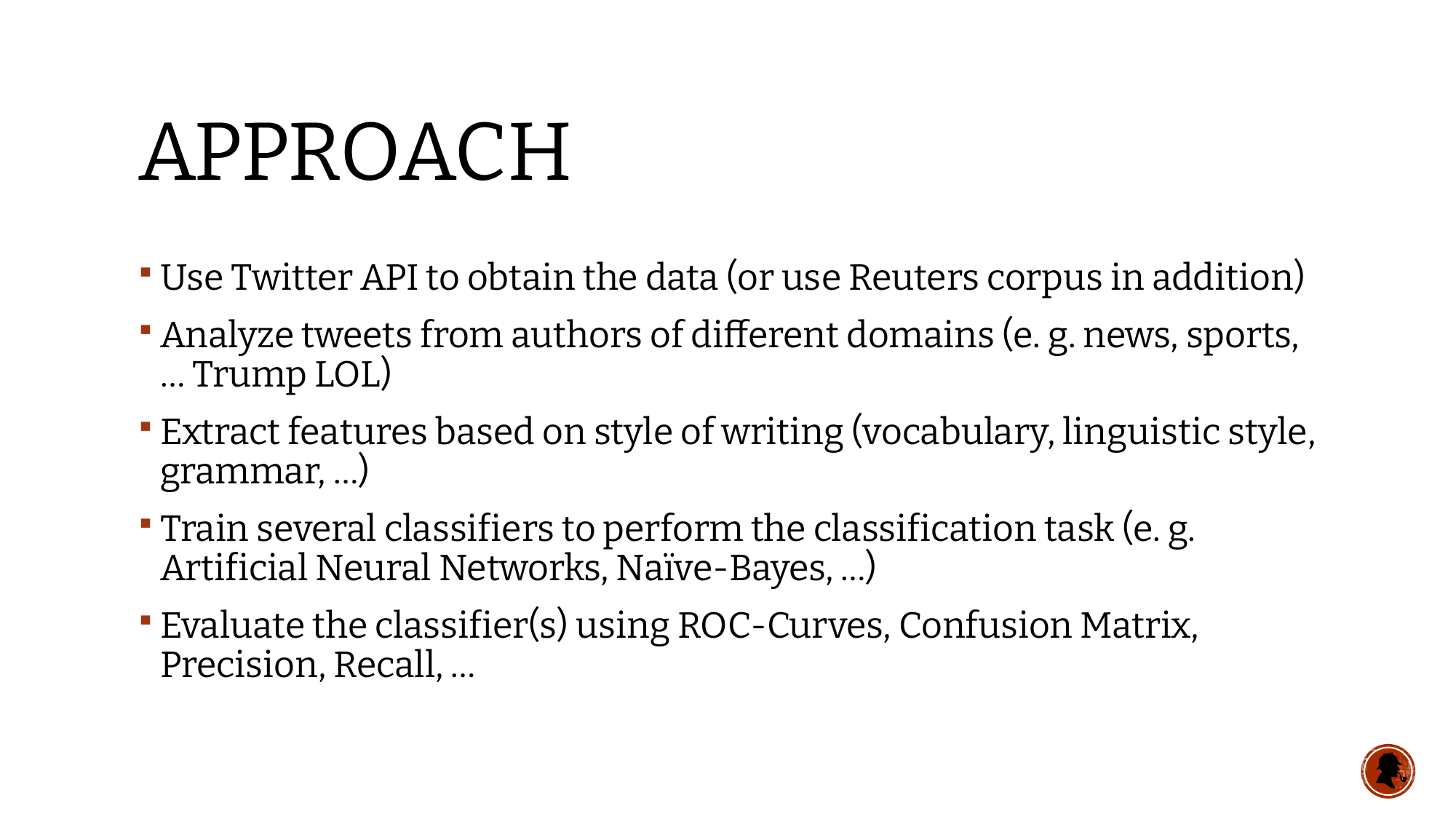

# Approach
Use Twitter API to obtain the data (or use Reuters corpus in addition)
Analyze tweets from authors of different domains (e. g. news, sports, … Trump LOL)
Extract features based on style of writing (vocabulary, linguistic style, grammar, …)
Train several classifiers to perform the classification task (e. g. Artificial Neural Networks, Naïve-Bayes, …)
Evaluate the classifier(s) using ROC-Curves, Confusion Matrix, Precision, Recall, …